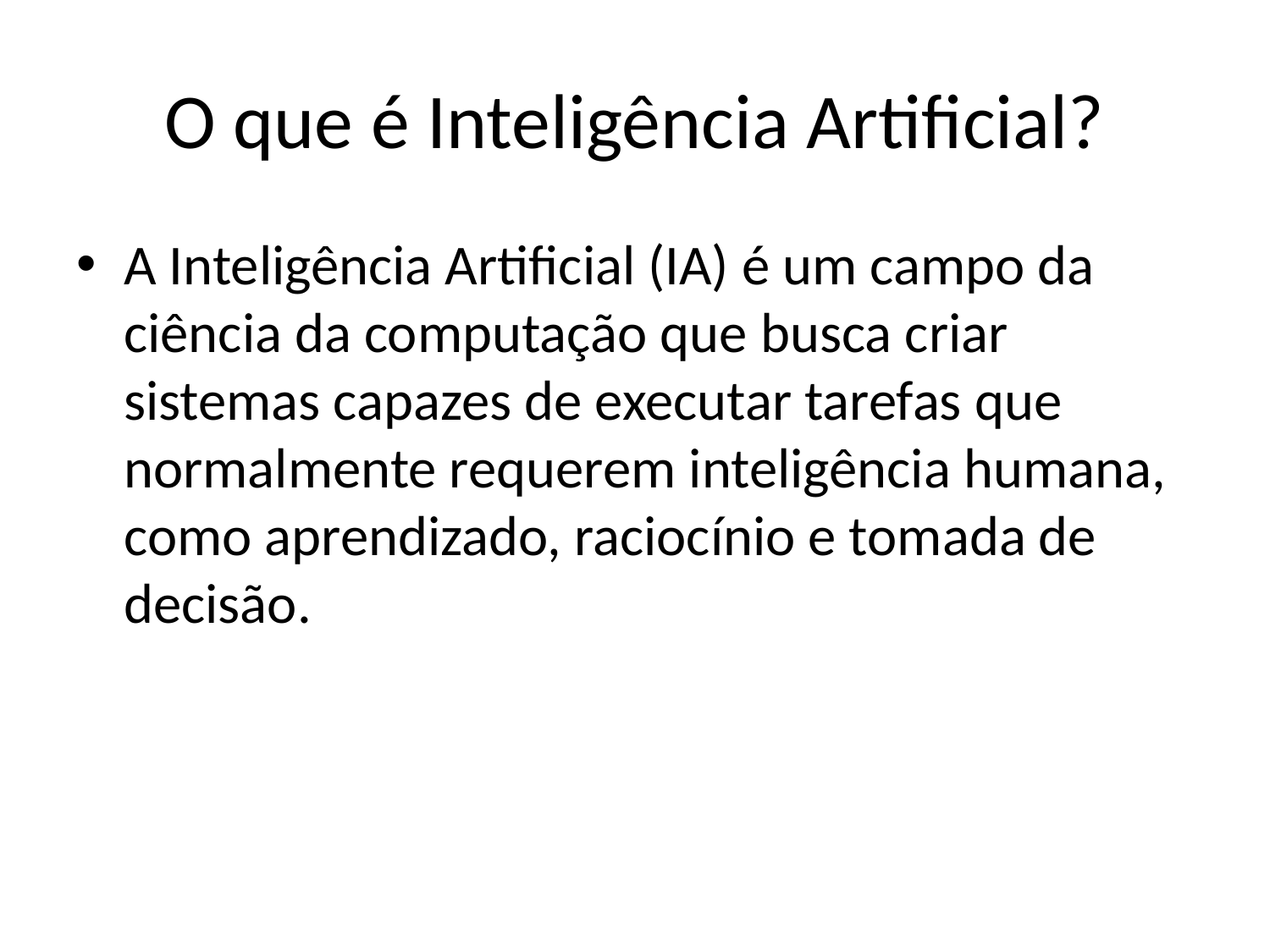

# O que é Inteligência Artificial?
A Inteligência Artificial (IA) é um campo da ciência da computação que busca criar sistemas capazes de executar tarefas que normalmente requerem inteligência humana, como aprendizado, raciocínio e tomada de decisão.